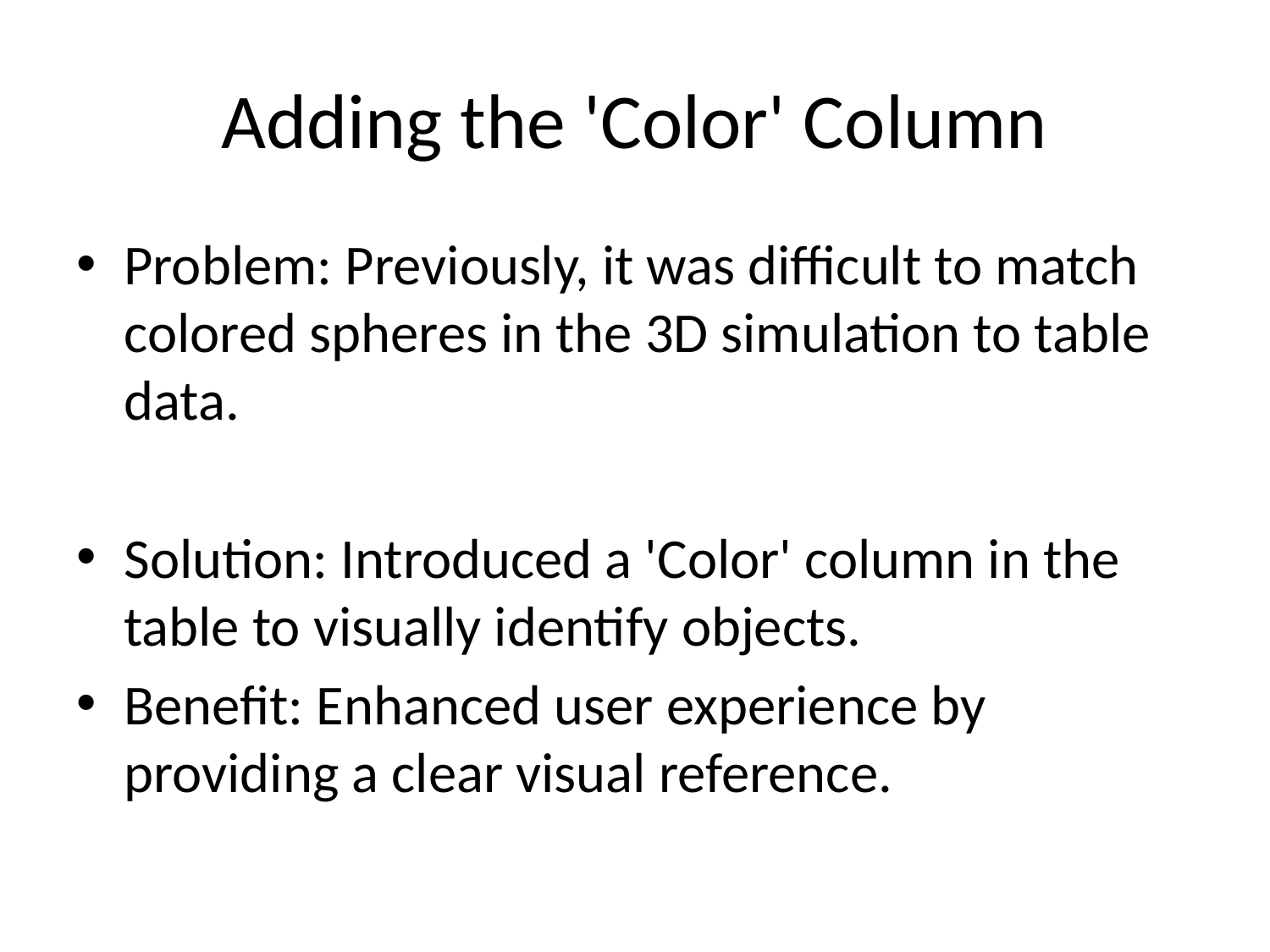

# Adding the 'Color' Column
Problem: Previously, it was difficult to match colored spheres in the 3D simulation to table data.

Solution: Introduced a 'Color' column in the table to visually identify objects.
Benefit: Enhanced user experience by providing a clear visual reference.